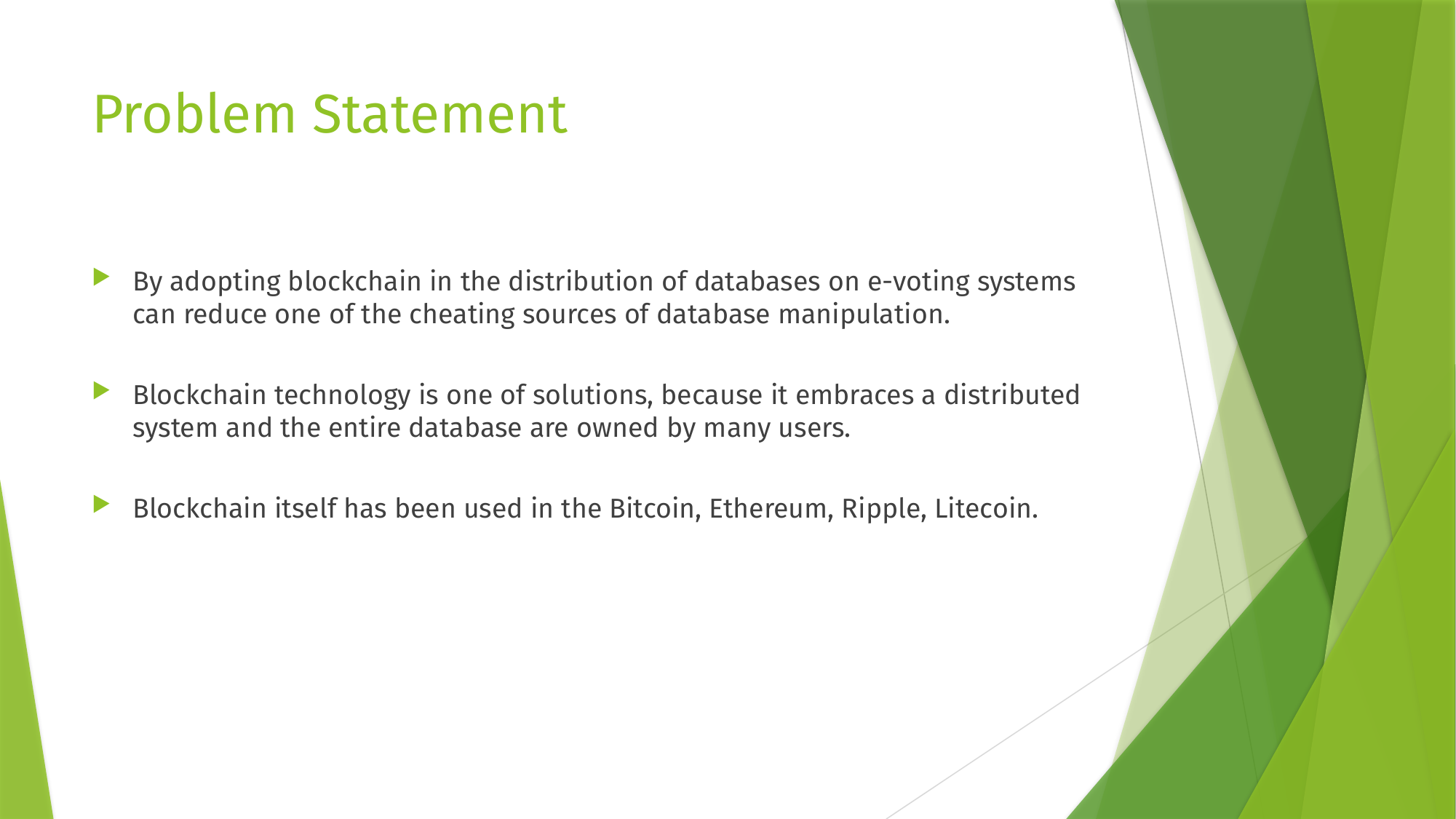

# Problem Statement
By adopting blockchain in the distribution of databases on e-voting systems can reduce one of the cheating sources of database manipulation.
Blockchain technology is one of solutions, because it embraces a distributed system and the entire database are owned by many users.
Blockchain itself has been used in the Bitcoin, Ethereum, Ripple, Litecoin.